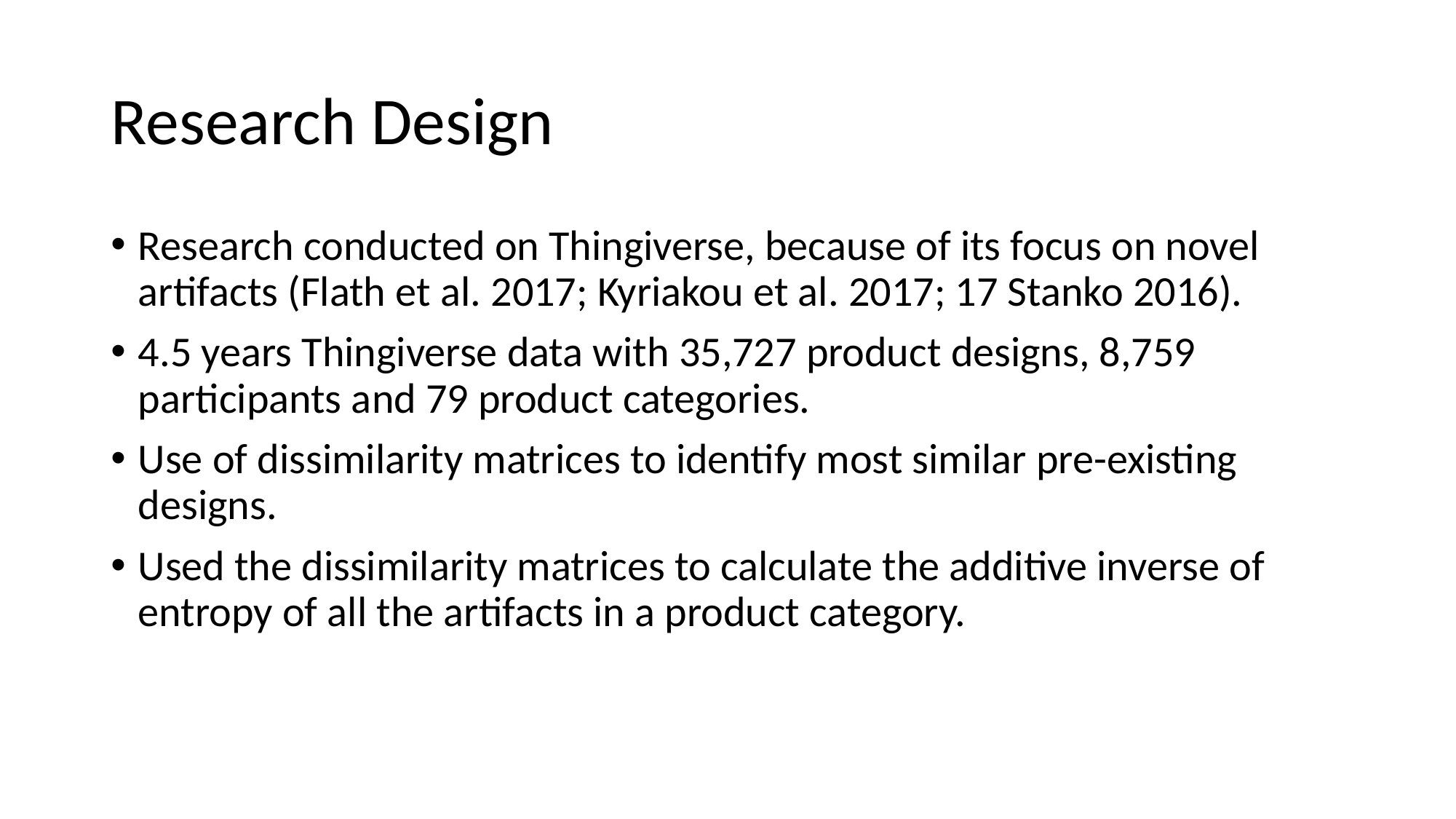

# Research Design
Research conducted on Thingiverse, because of its focus on novel artifacts (Flath et al. 2017; Kyriakou et al. 2017; 17 Stanko 2016).
4.5 years Thingiverse data with 35,727 product designs, 8,759 participants and 79 product categories.
Use of dissimilarity matrices to identify most similar pre-existing designs.
Used the dissimilarity matrices to calculate the additive inverse of entropy of all the artifacts in a product category.